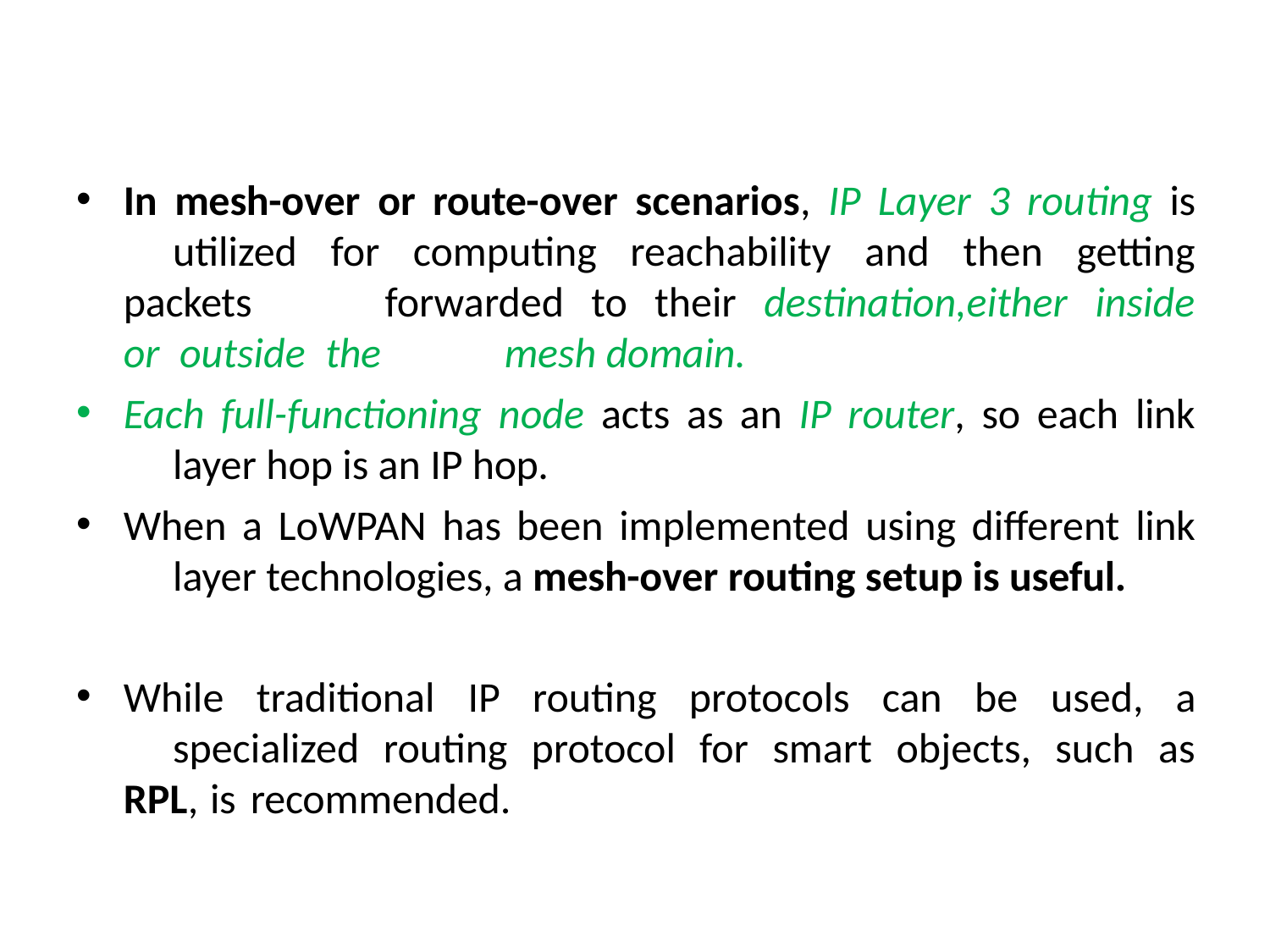

In mesh-over or route-over scenarios, IP Layer 3 routing is 	utilized for computing reachability and then getting packets 	forwarded to their destination,either inside or outside the 	mesh domain.
Each full-functioning node acts as an IP router, so each link 	layer hop is an IP hop.
When a LoWPAN has been implemented using different link 	layer technologies, a mesh-over routing setup is useful.

While  traditional  IP  routing  protocols  can  be  used,  a 	specialized routing protocol for smart objects, such as RPL, is 	recommended.